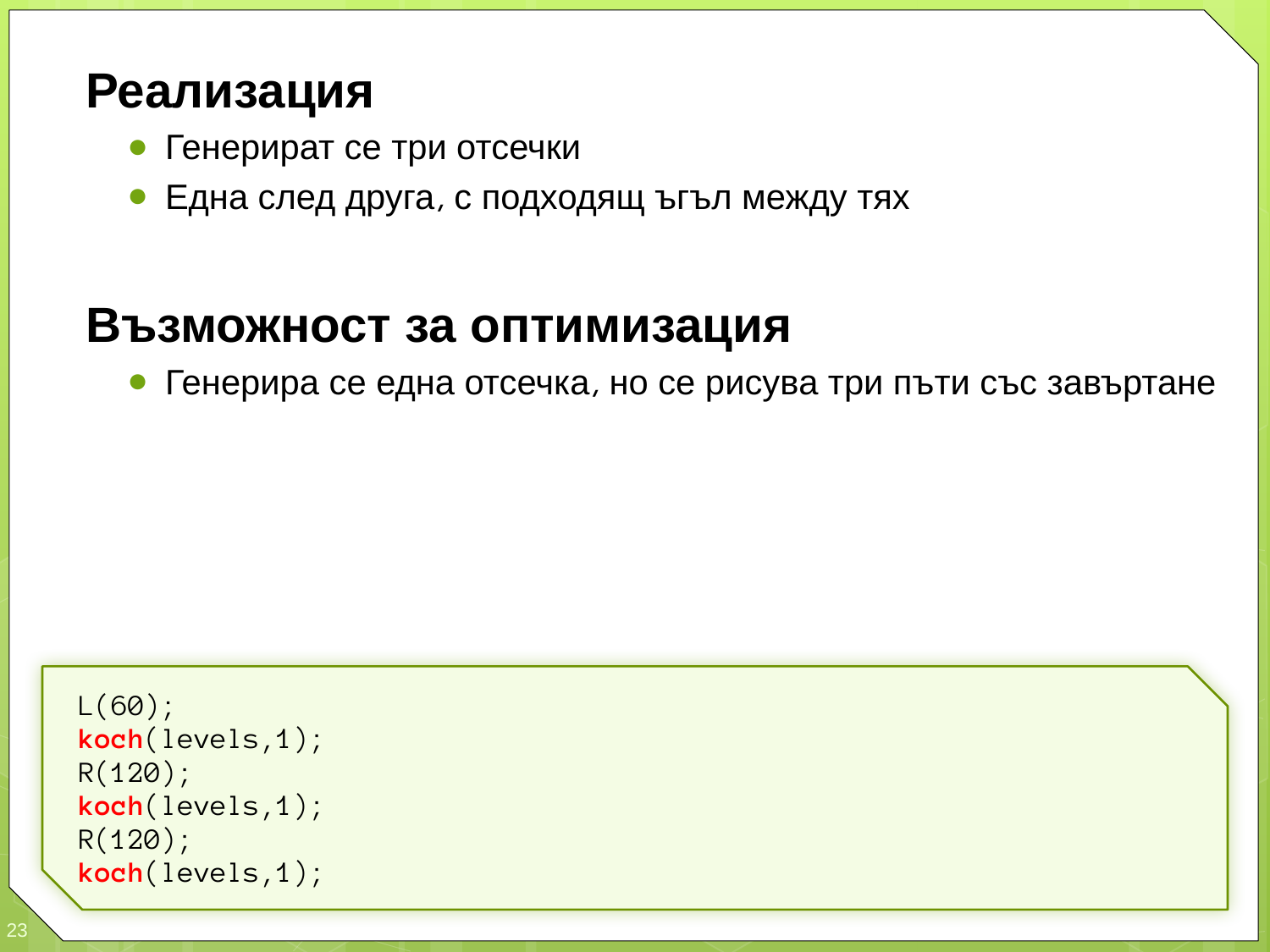

Реализация
Генерират се три отсечки
Една след друга, с подходящ ъгъл между тях

Възможност за оптимизация
Генерира се една отсечка, но се рисува три пъти със завъртане
L(60);
koch(levels,1);
R(120);
koch(levels,1);
R(120);
koch(levels,1);